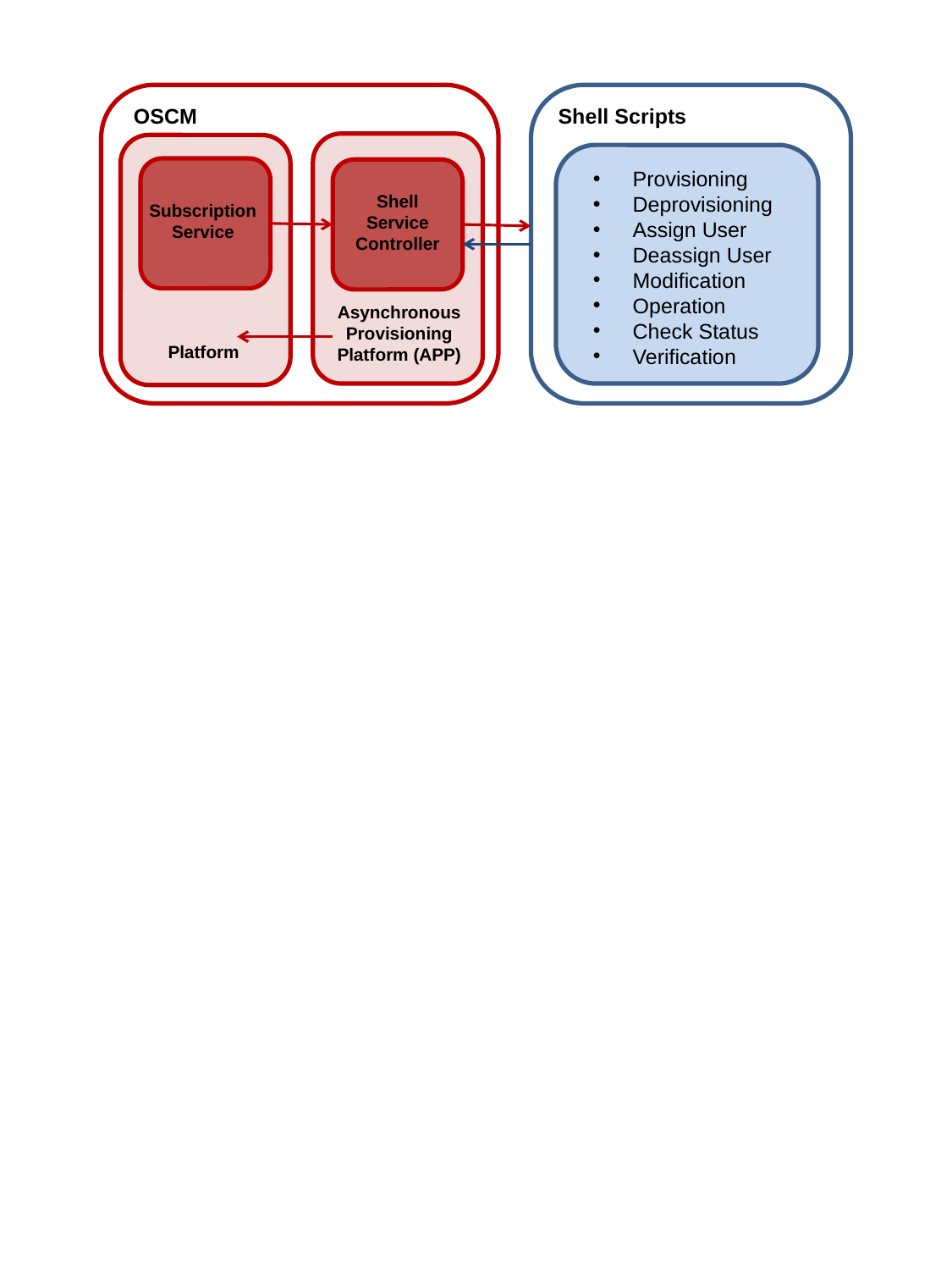

OSCM
Shell Scripts

Subscription Service
Shell
Service
Controller
Asynchronous
Provisioning
Platform (APP)
Platform

Provisioning
Deprovisioning
Assign User
Deassign User
Modification
Operation
Check Status
Verification